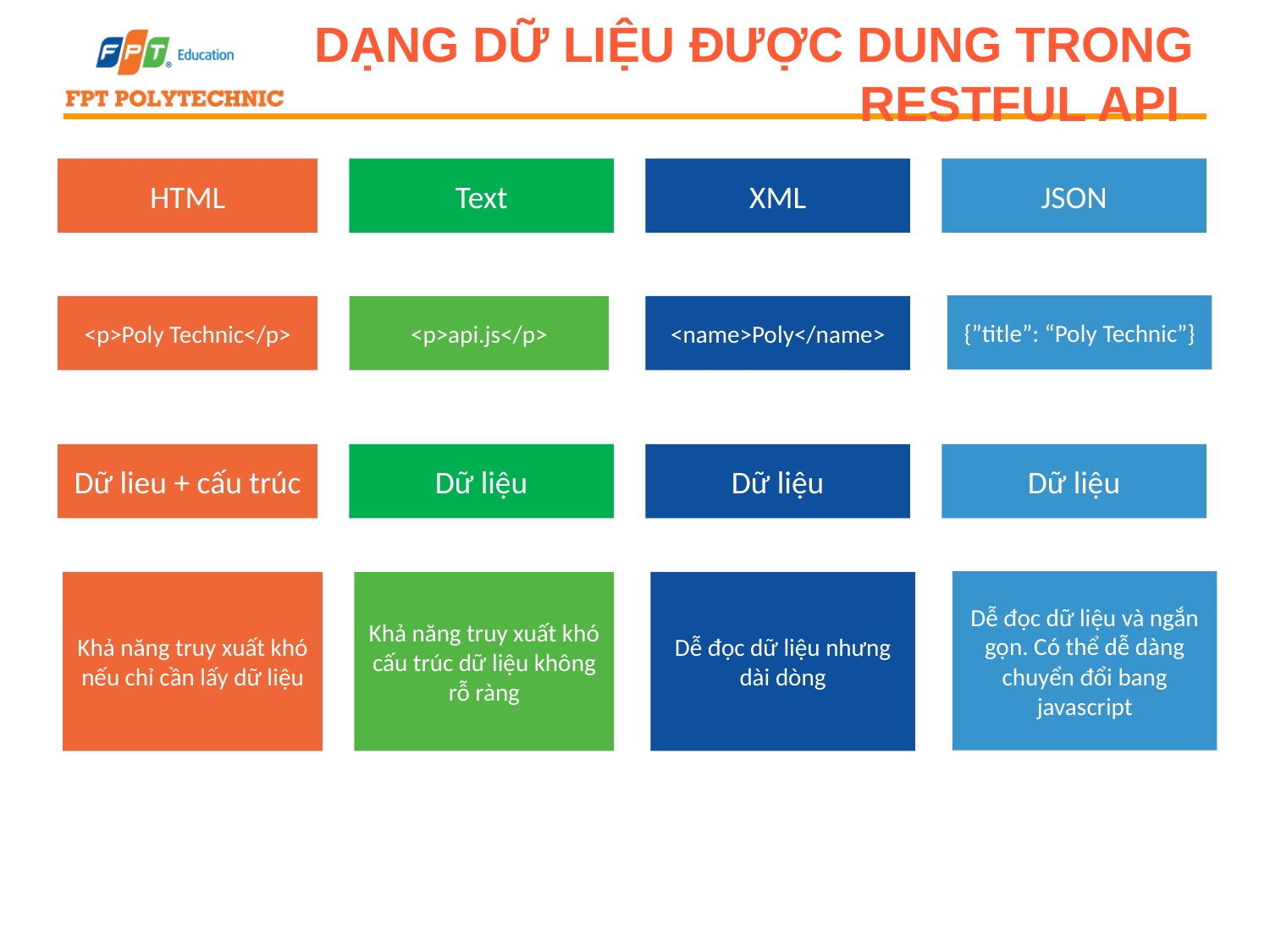

# Dạng dữ liệu được dung trong Restful api
HTML
Text
XML
JSON
{”title”: “Poly Technic”}
<p>Poly Technic</p>
<p>api.js</p>
<name>Poly</name>
Dữ lieu + cấu trúc
Dữ liệu
Dữ liệu
Dữ liệu
Dễ đọc dữ liệu và ngắn gọn. Có thể dễ dàng chuyển đổi bang javascript
Khả năng truy xuất khó nếu chỉ cần lấy dữ liệu
Khả năng truy xuất khó cấu trúc dữ liệu không rỗ ràng
Dễ đọc dữ liệu nhưng dài dòng